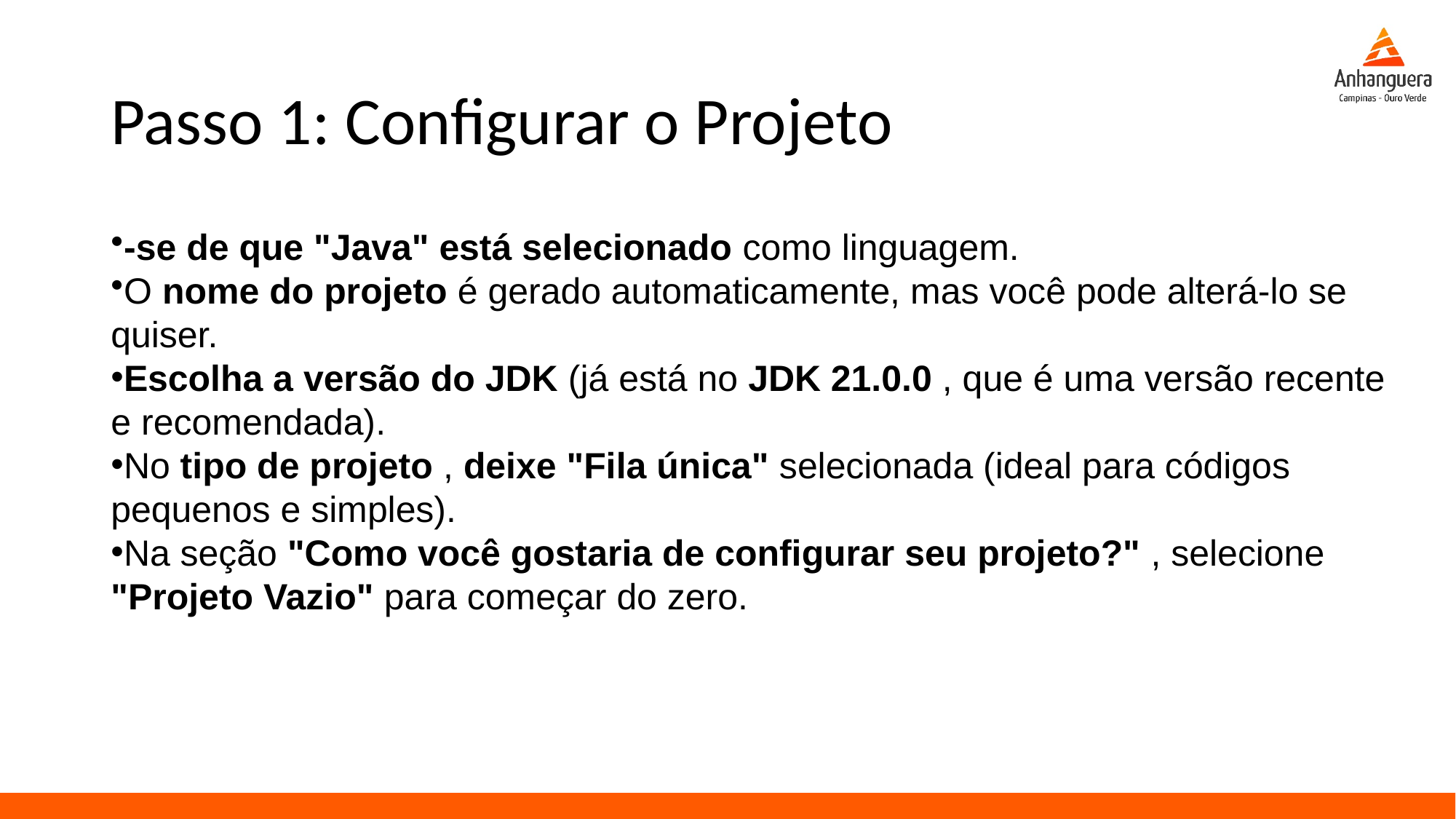

# Passo 1: Configurar o Projeto
-se de que "Java" está selecionado como linguagem.
O nome do projeto é gerado automaticamente, mas você pode alterá-lo se
quiser.
Escolha a versão do JDK (já está no JDK 21.0.0 , que é uma versão recente
e recomendada).
No tipo de projeto , deixe "Fila única" selecionada (ideal para códigos
pequenos e simples).
Na seção "Como você gostaria de configurar seu projeto?" , selecione
"Projeto Vazio" para começar do zero.